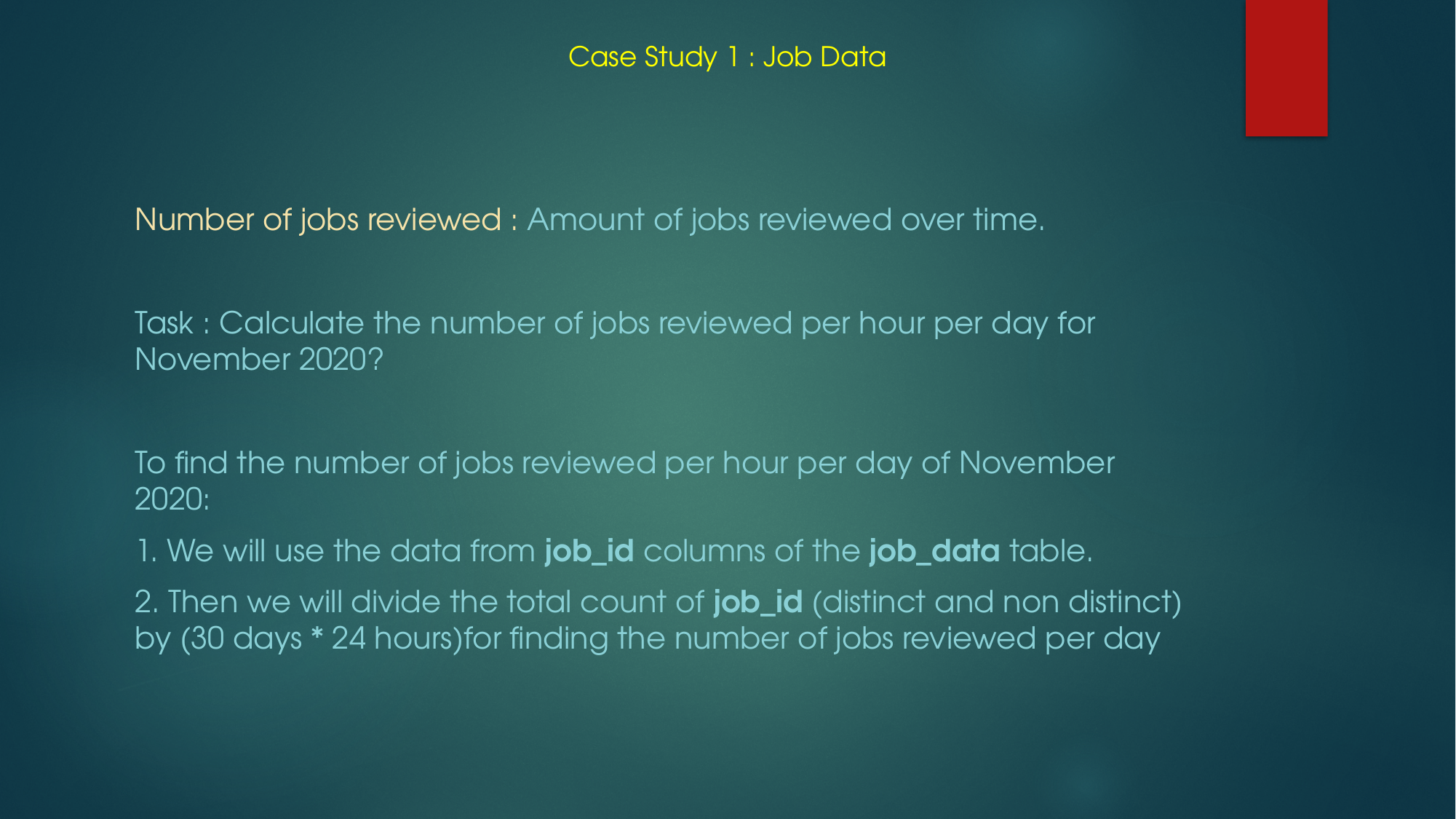

Case Study 1 : Job Data
Number of jobs reviewed : Amount of jobs reviewed over time.

Task : Calculate the number of jobs reviewed per hour per day for November 2020?

To find the number of jobs reviewed per hour per day of November 2020:
1. We will use the data from job_id columns of the job_data table.
2. Then we will divide the total count of job_id (distinct and non distinct) by (30 days * 24 hours)for finding the number of jobs reviewed per day